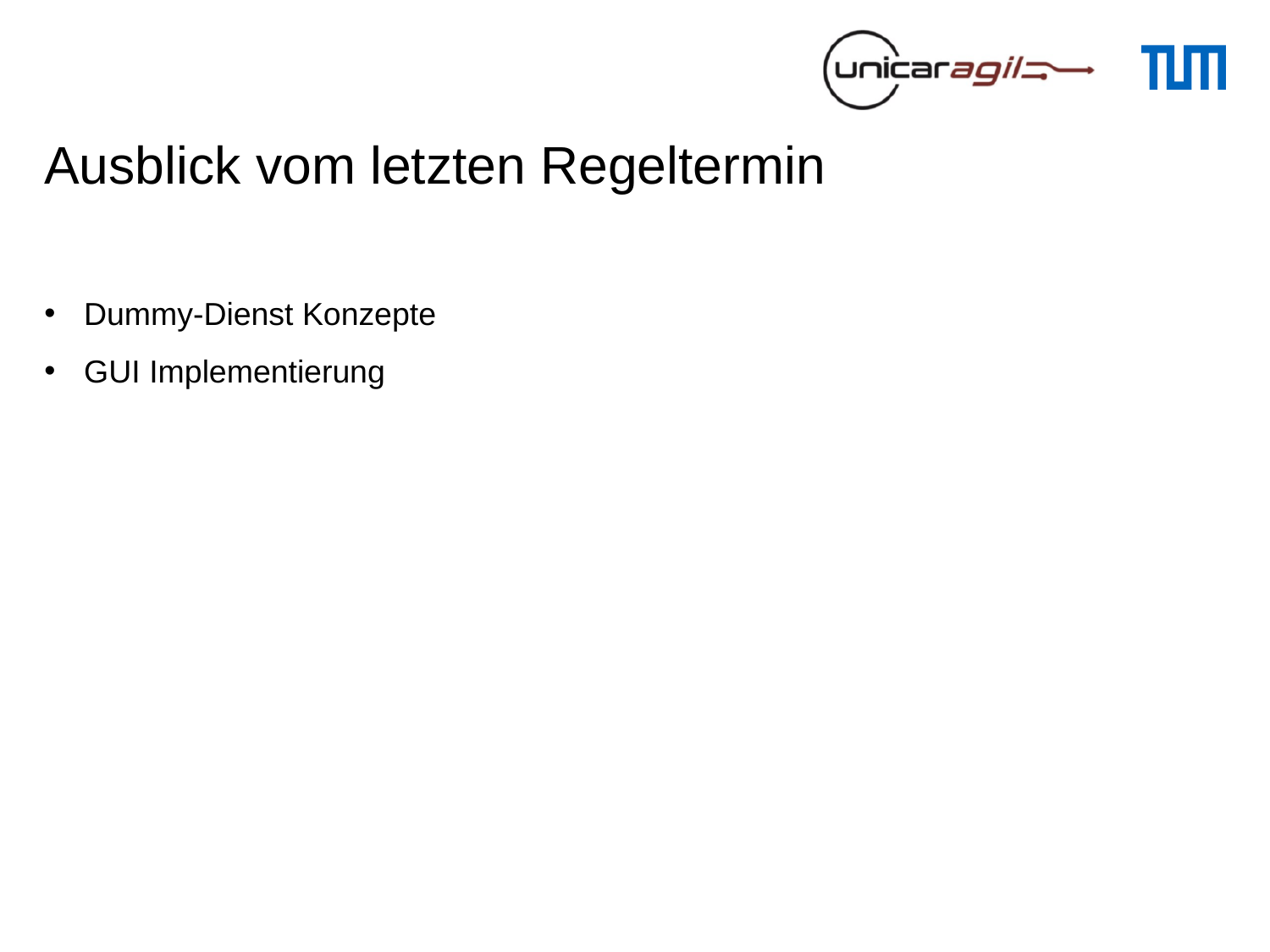

# Ausblick vom letzten Regeltermin
Dummy-Dienst Konzepte
GUI Implementierung